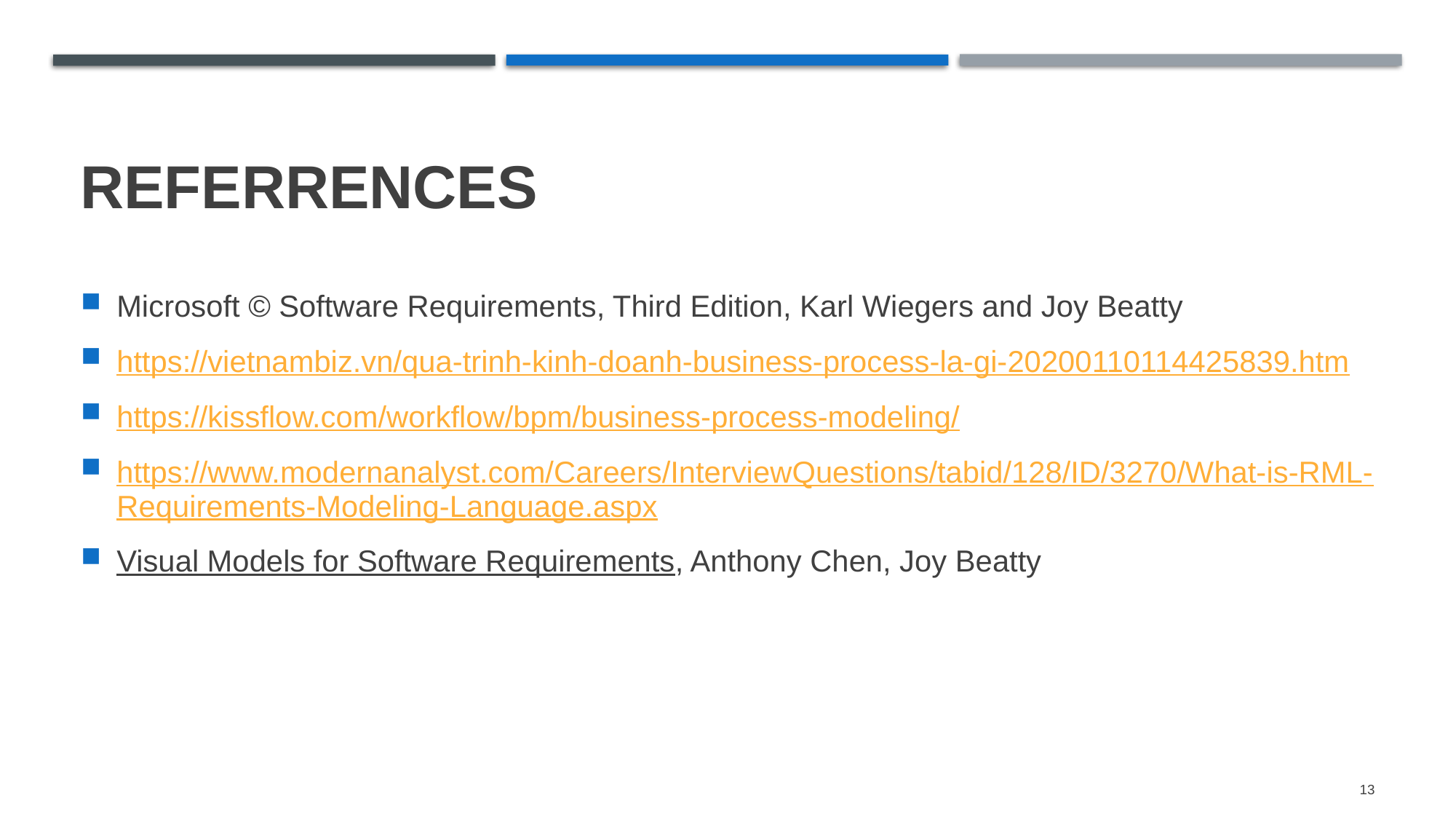

# REFERRENCES
Microsoft © Software Requirements, Third Edition, Karl Wiegers and Joy Beatty
https://vietnambiz.vn/qua-trinh-kinh-doanh-business-process-la-gi-20200110114425839.htm
https://kissflow.com/workflow/bpm/business-process-modeling/
https://www.modernanalyst.com/Careers/InterviewQuestions/tabid/128/ID/3270/What-is-RML-Requirements-Modeling-Language.aspx
Visual Models for Software Requirements, Anthony Chen, Joy Beatty

13